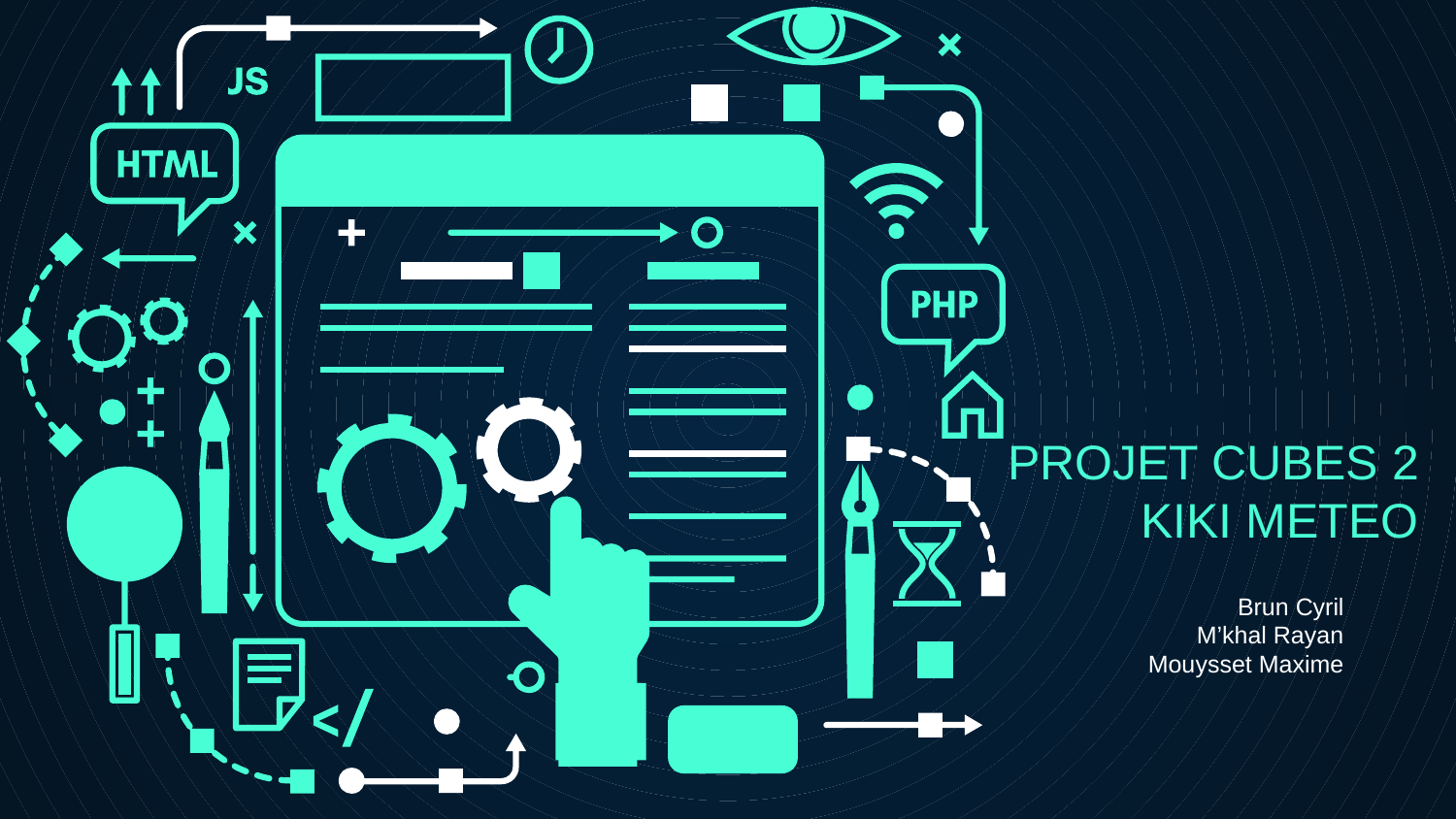

# PROJET CUBES 2 KIKI METEO

 Brun Cyril
 M’khal Rayan
Mouysset Maxime